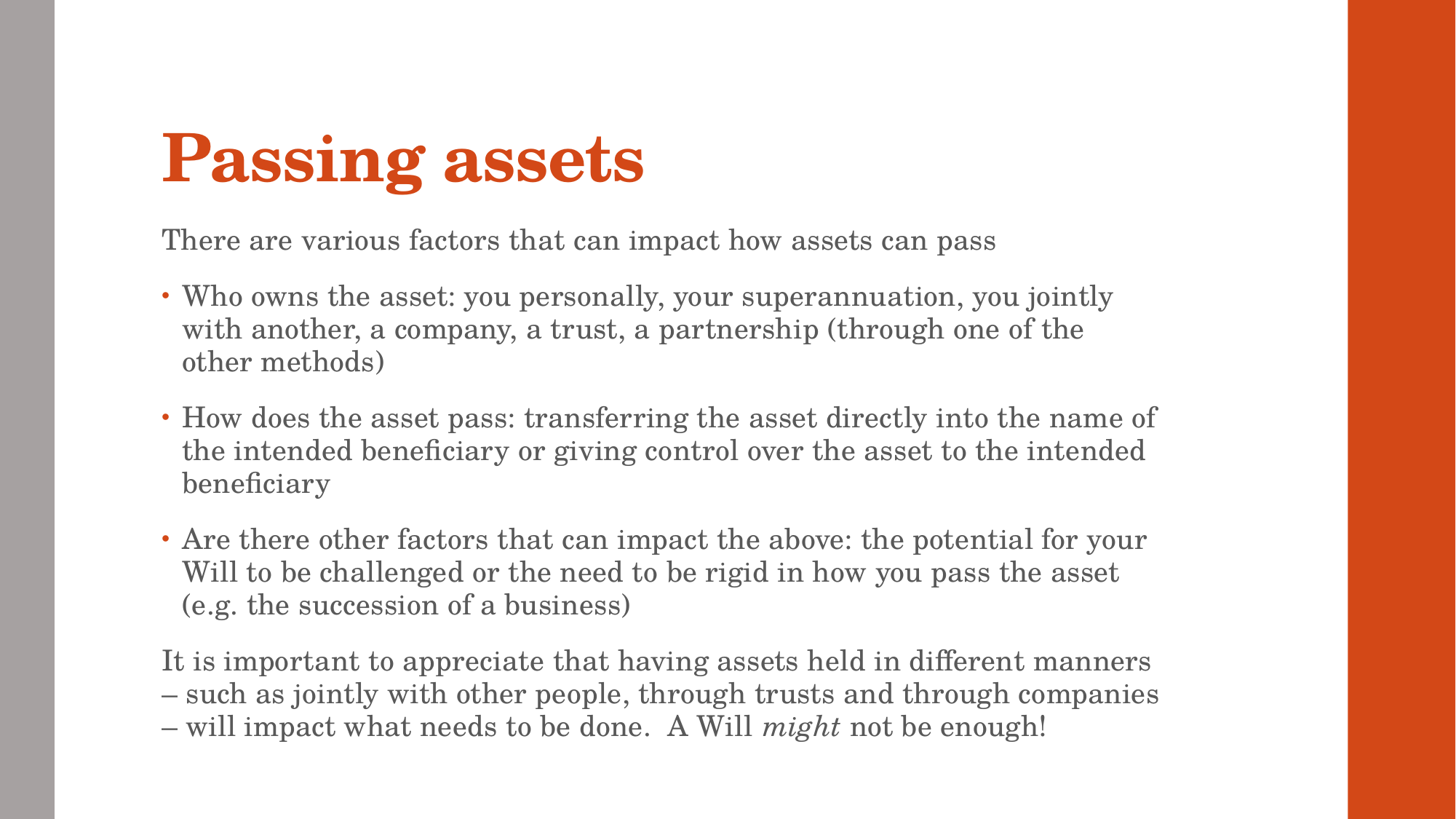

# Passing assets
There are various factors that can impact how assets can pass
Who owns the asset: you personally, your superannuation, you jointly with another, a company, a trust, a partnership (through one of the other methods)
How does the asset pass: transferring the asset directly into the name of the intended beneficiary or giving control over the asset to the intended beneficiary
Are there other factors that can impact the above: the potential for your Will to be challenged or the need to be rigid in how you pass the asset (e.g. the succession of a business)
It is important to appreciate that having assets held in different manners – such as jointly with other people, through trusts and through companies – will impact what needs to be done.  A Will might not be enough!